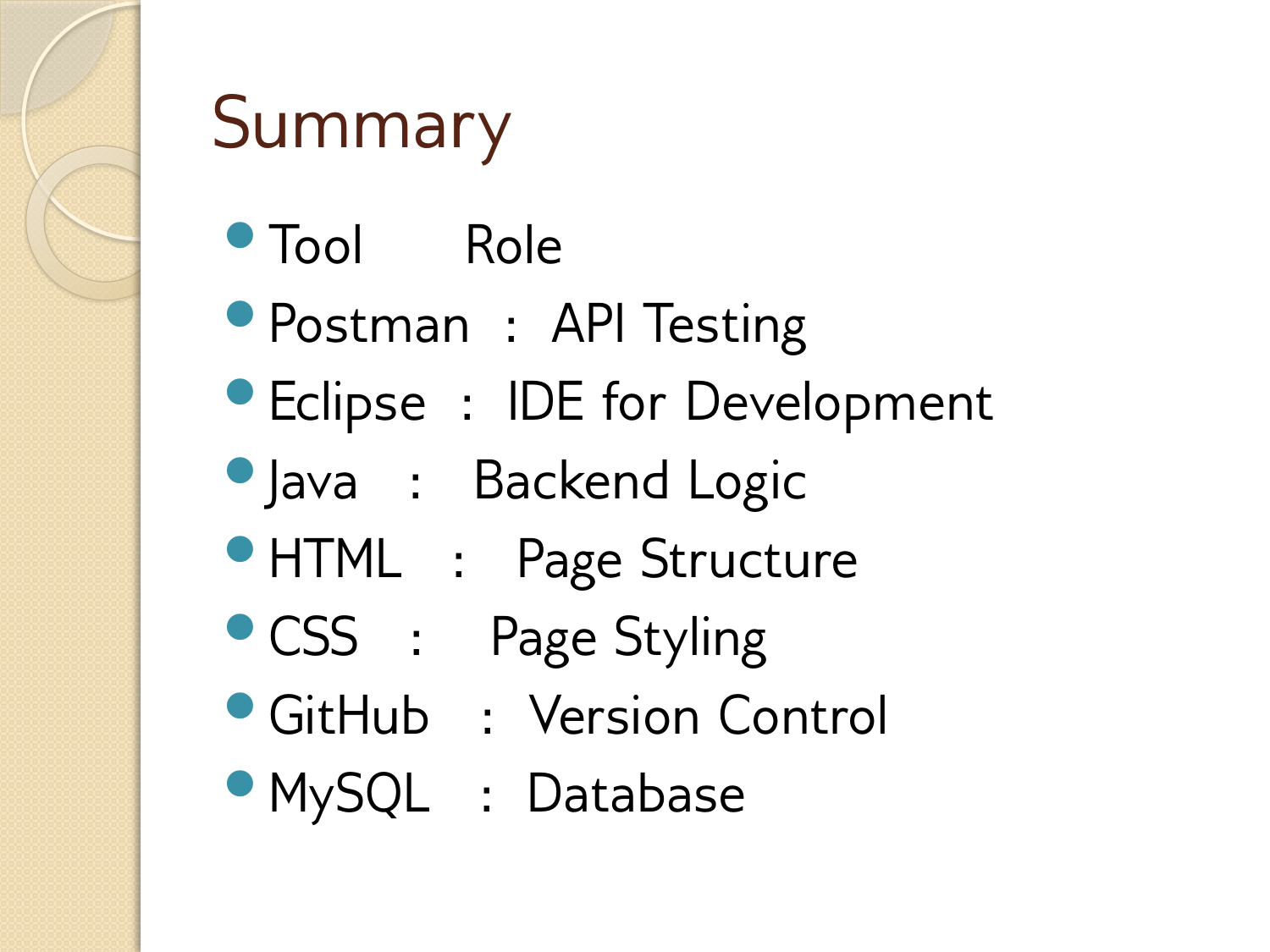

# Summary
Tool      Role
Postman  :  API Testing
Eclipse  :  IDE for Development
Java   :   Backend Logic
HTML   :   Page Structure
CSS   :    Page Styling
GitHub   :  Version Control
MySQL   :  Database